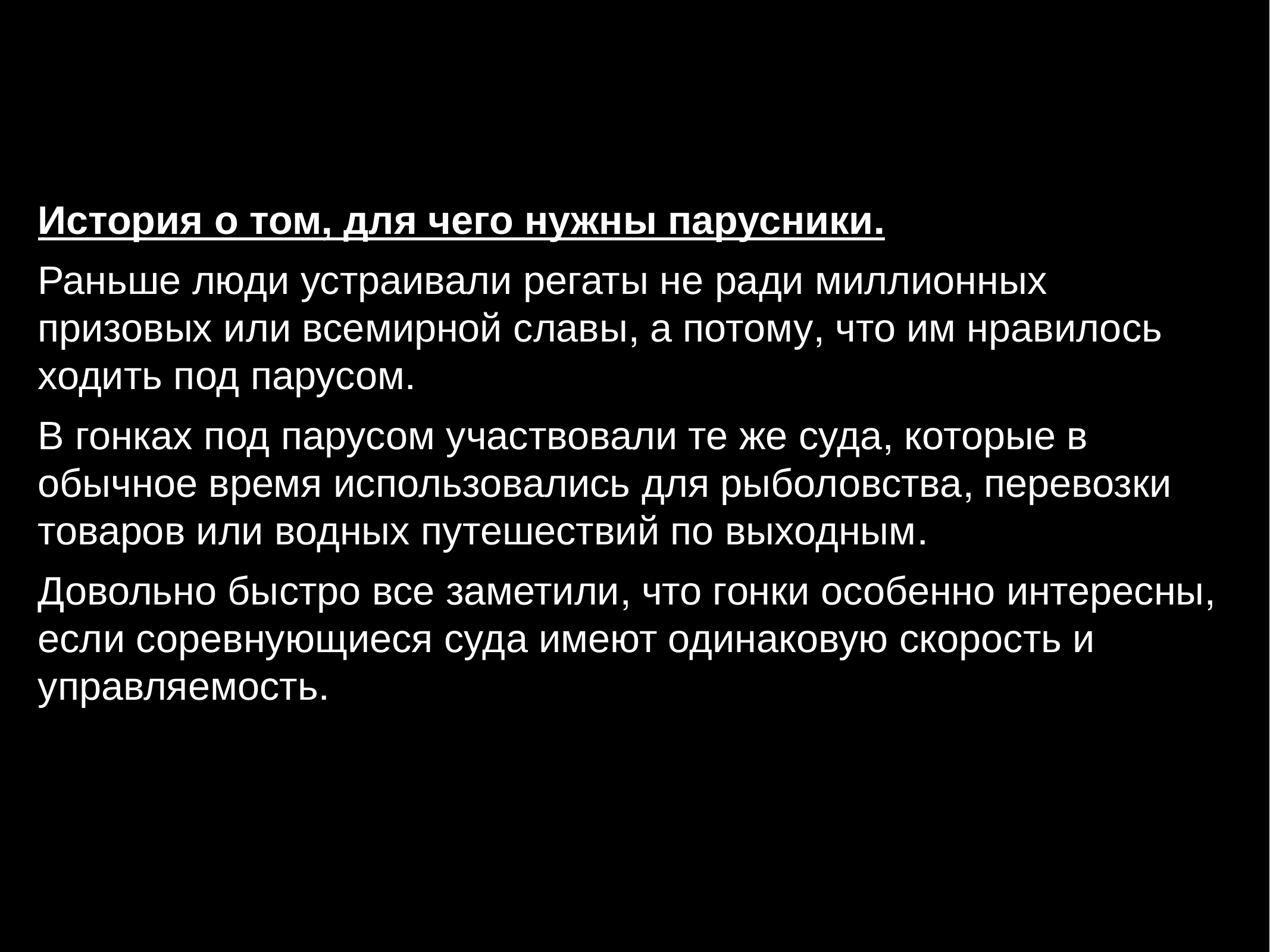

57
История о том, для чего нужны парусники.
Раньше люди устраивали регаты не ради миллионных призовых или всемирной славы, а потому, что им нравилось ходить под парусом.
В гонках под парусом участвовали те же суда, которые в обычное время использовались для рыболовства, перевозки товаров или водных путешествий по выходным.
Довольно быстро все заметили, что гонки особенно интересны, если соревнующиеся суда имеют одинаковую скорость и управляемость.